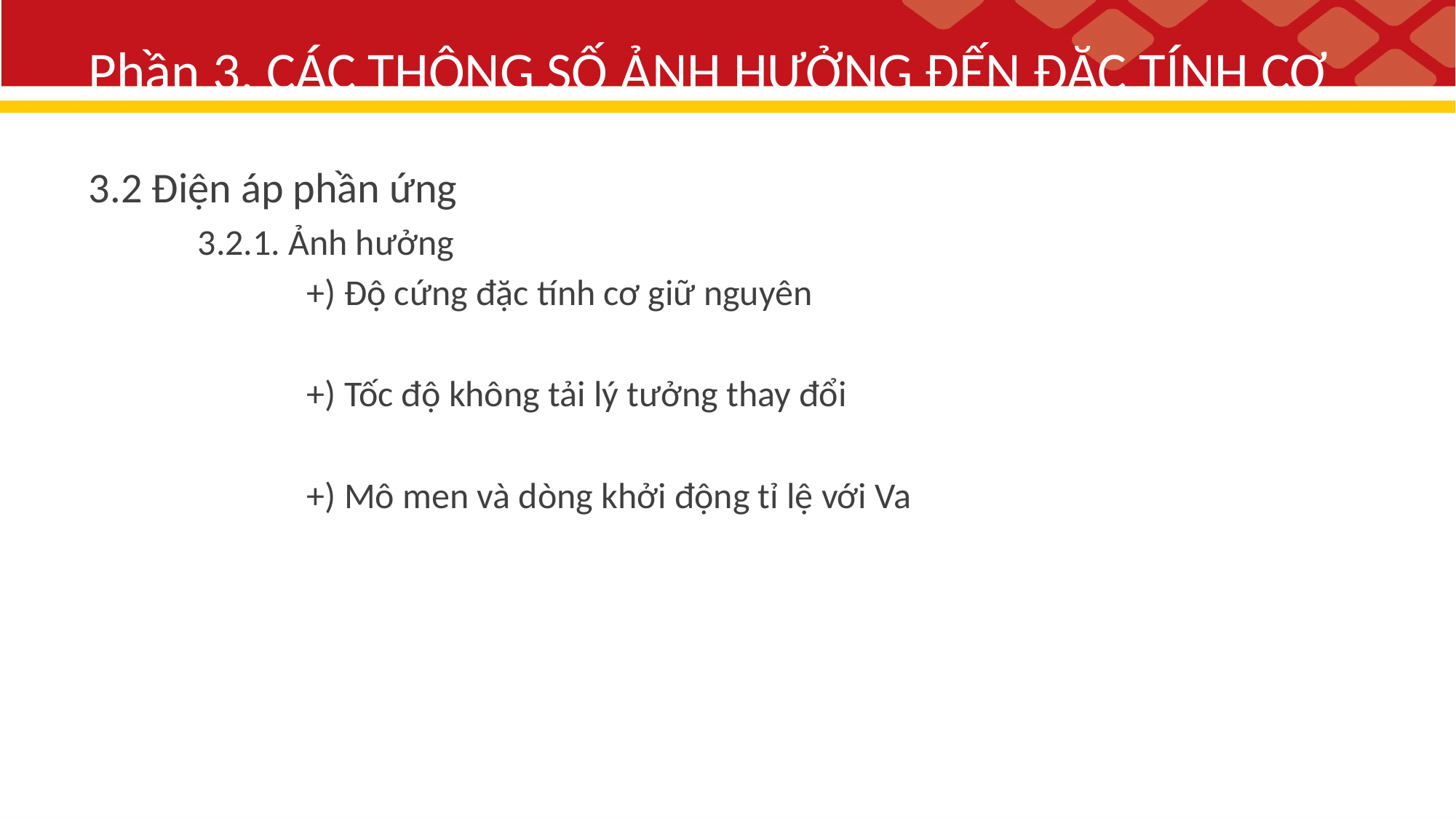

# Phần 3. CÁC THÔNG SỐ ẢNH HƯỞNG ĐẾN ĐẶC TÍNH CƠ
3.2 Điện áp phần ứng
	3.2.1. Ảnh hưởng
		+) Độ cứng đặc tính cơ giữ nguyên

		+) Tốc độ không tải lý tưởng thay đổi

		+) Mô men và dòng khởi động tỉ lệ với Va